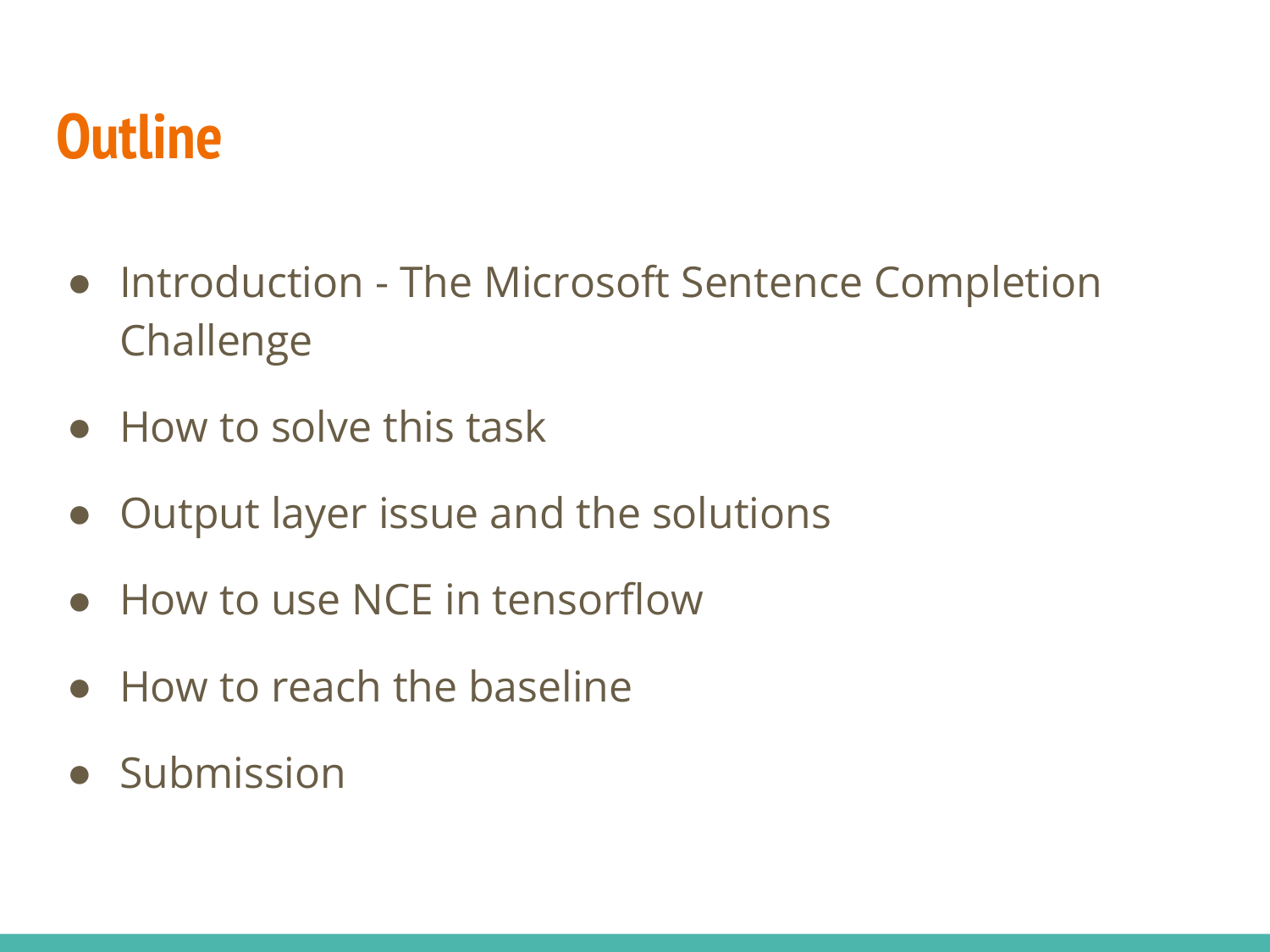

# Outline
Introduction - The Microsoft Sentence Completion Challenge
How to solve this task
Output layer issue and the solutions
How to use NCE in tensorflow
How to reach the baseline
Submission